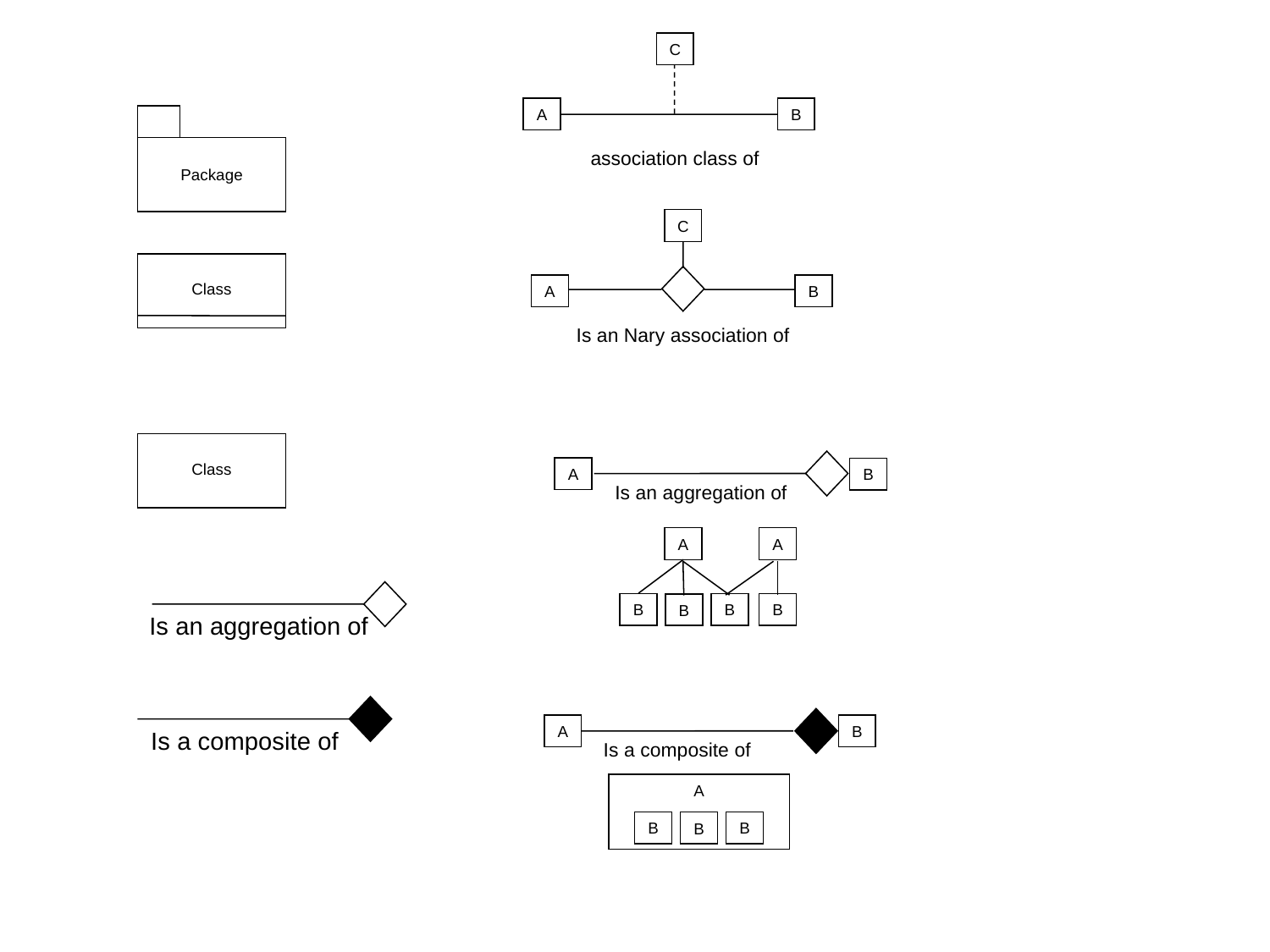

C

A
B

Package

association class of
C

Class

A
B

Is an Nary association of

Class

A
B
Is an aggregation of
A
A

Is an aggregation of
B
B
B
B

Is a composite of

A
B
Is a composite of
A
B
B
B